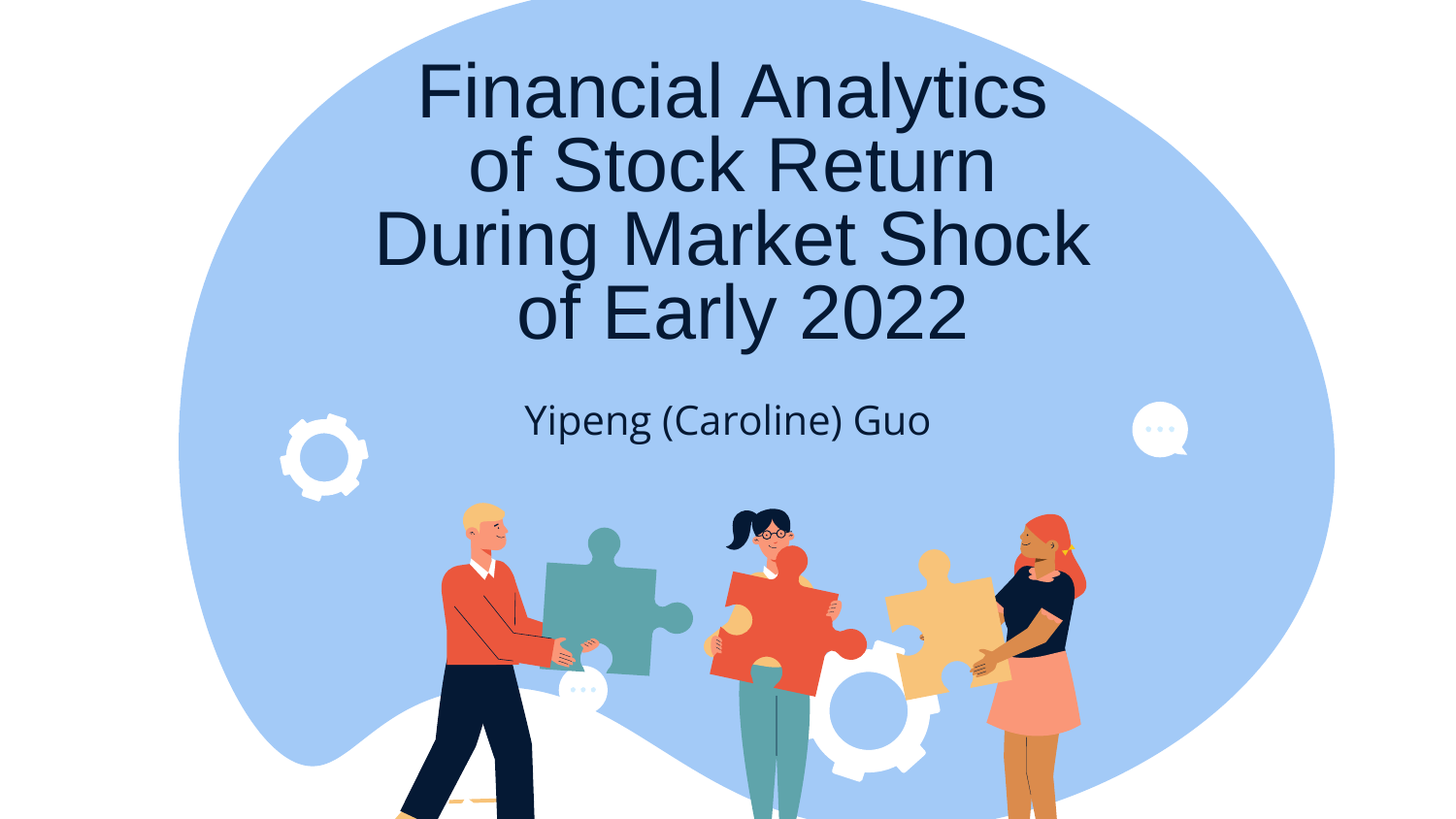

# Financial Analytics
of Stock Return
During Market Shock
of Early 2022
Yipeng (Caroline) Guo